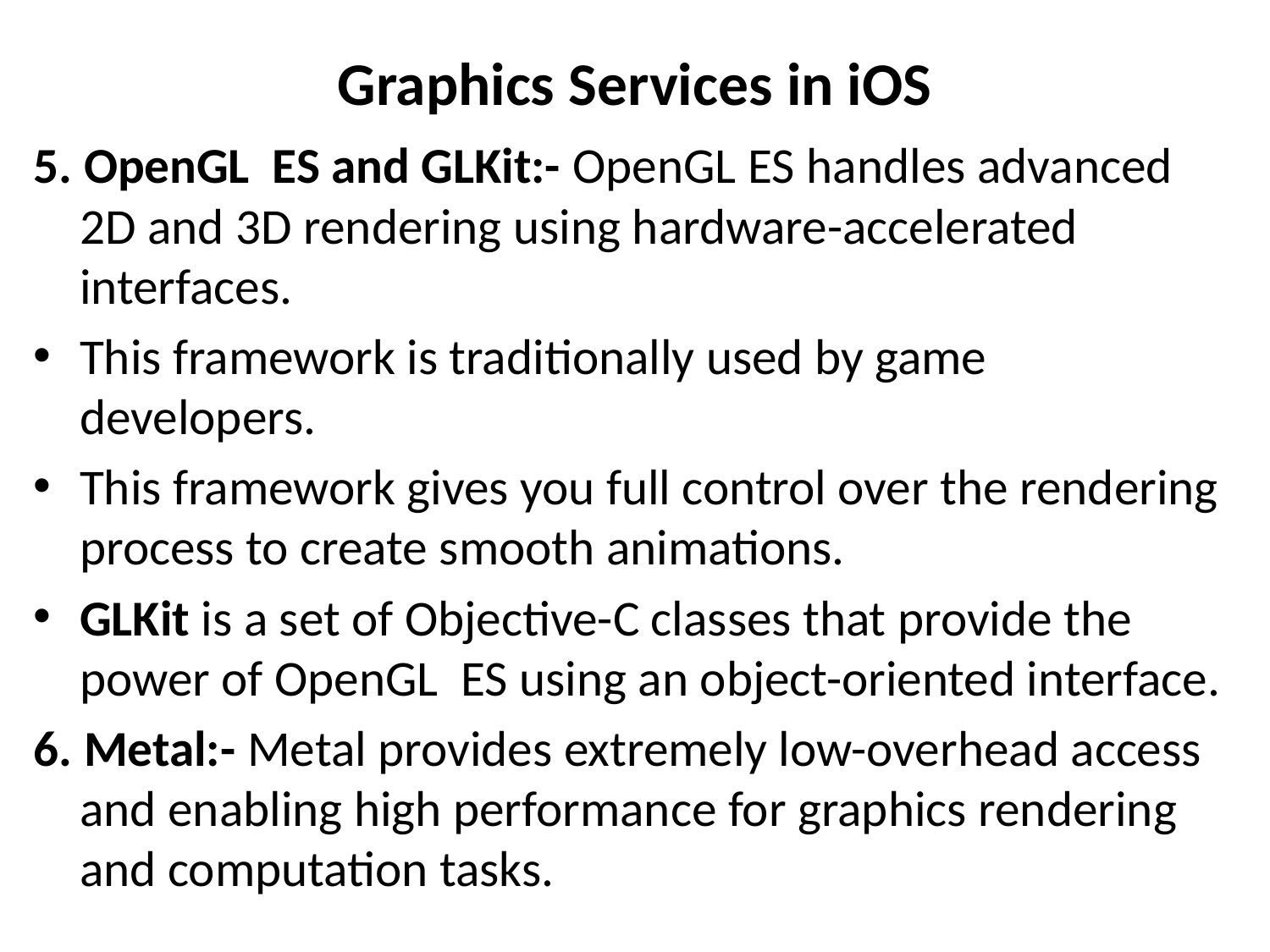

# Graphics Services in iOS
5. OpenGL  ES and GLKit:- OpenGL ES handles advanced 2D and 3D rendering using hardware-accelerated interfaces.
This framework is traditionally used by game developers.
This framework gives you full control over the rendering process to create smooth animations.
GLKit is a set of Objective-C classes that provide the power of OpenGL  ES using an object-oriented interface.
6. Metal:- Metal provides extremely low-overhead access and enabling high performance for graphics rendering and computation tasks.